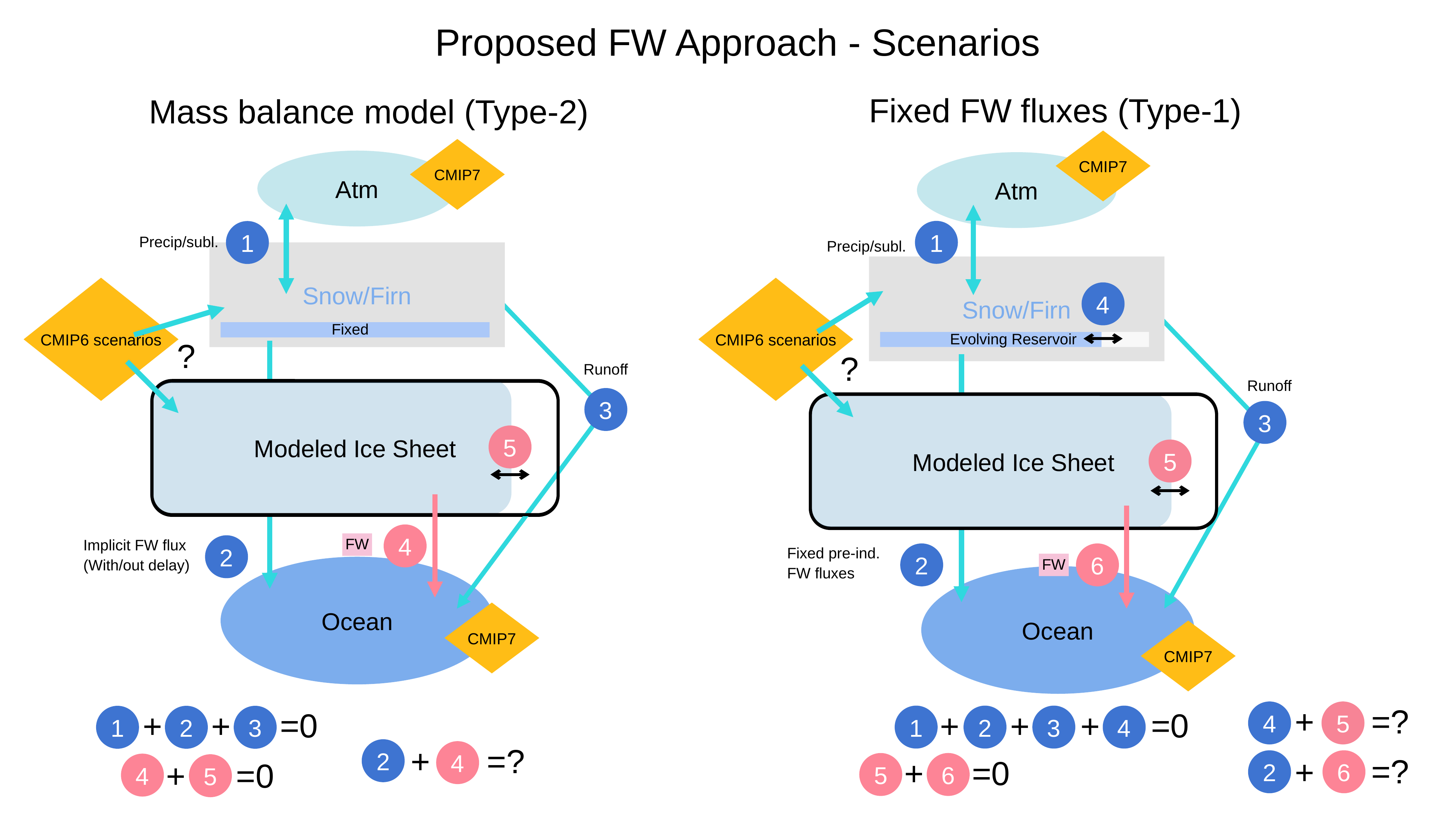

Proposed FW Approach - Scenarios
Fixed FW fluxes (Type-1)
Mass balance model (Type-2)
CMIP7
CMIP7
Atm
Atm

1
1
Precip/subl.
Precip/subl.
Snow/Firn
Snow/Firn
CMIP6 scenarios
CMIP6 scenarios
4

Fixed

Evolving Reservoir

?

?

Runoff

Runoff

Modeled Ice Sheet

3

Modeled Ice Sheet
3
5
5

4
FW
Implicit FW flux
(With/out delay)
2
Fixed pre-ind.
FW fluxes
2
6
FW
Ocean
Ocean
CMIP7
CMIP7
4
5
+
=?
=0
=0
1
2
3
4
+
+
+
1
2
3
+
+
2
4
+
=?
2
6
=?
+
+
6
5
=0
4
5
+
=0